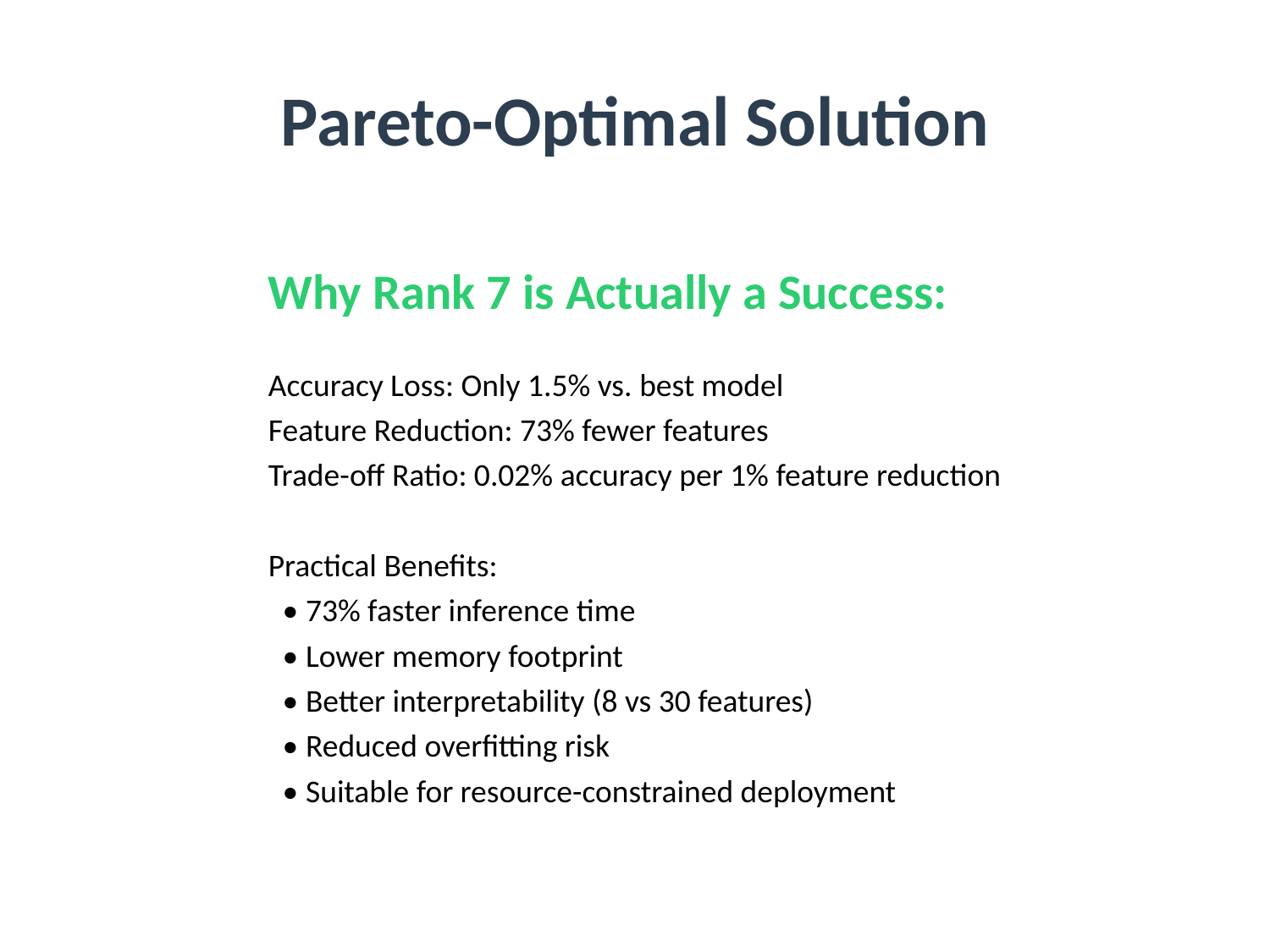

# Pareto-Optimal Solution

Why Rank 7 is Actually a Success:

Accuracy Loss: Only 1.5% vs. best model
Feature Reduction: 73% fewer features
Trade-off Ratio: 0.02% accuracy per 1% feature reduction

Practical Benefits:
  • 73% faster inference time
  • Lower memory footprint
  • Better interpretability (8 vs 30 features)
  • Reduced overfitting risk
  • Suitable for resource-constrained deployment